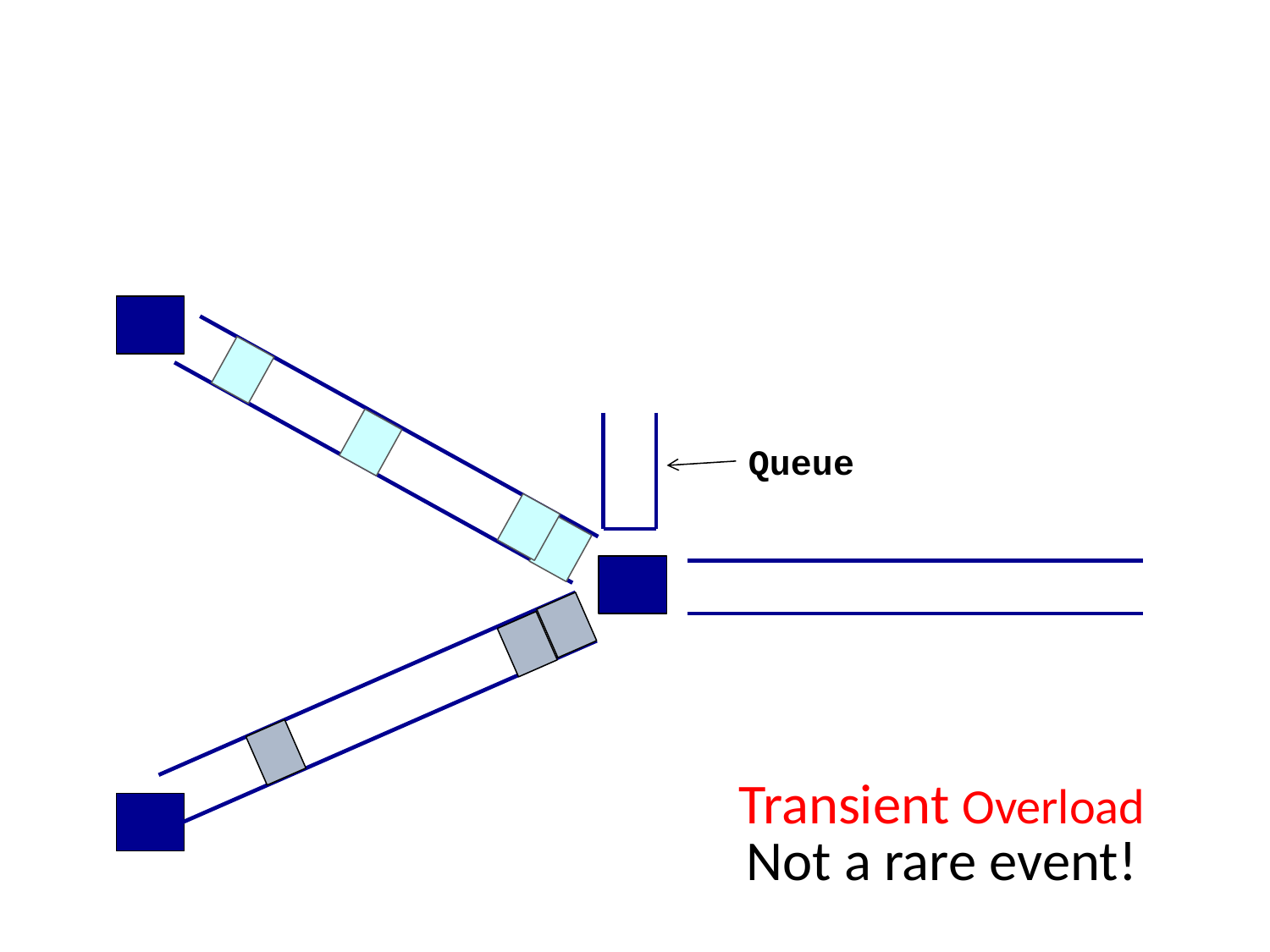

#

Queue

Transient Overload

Not a rare event!